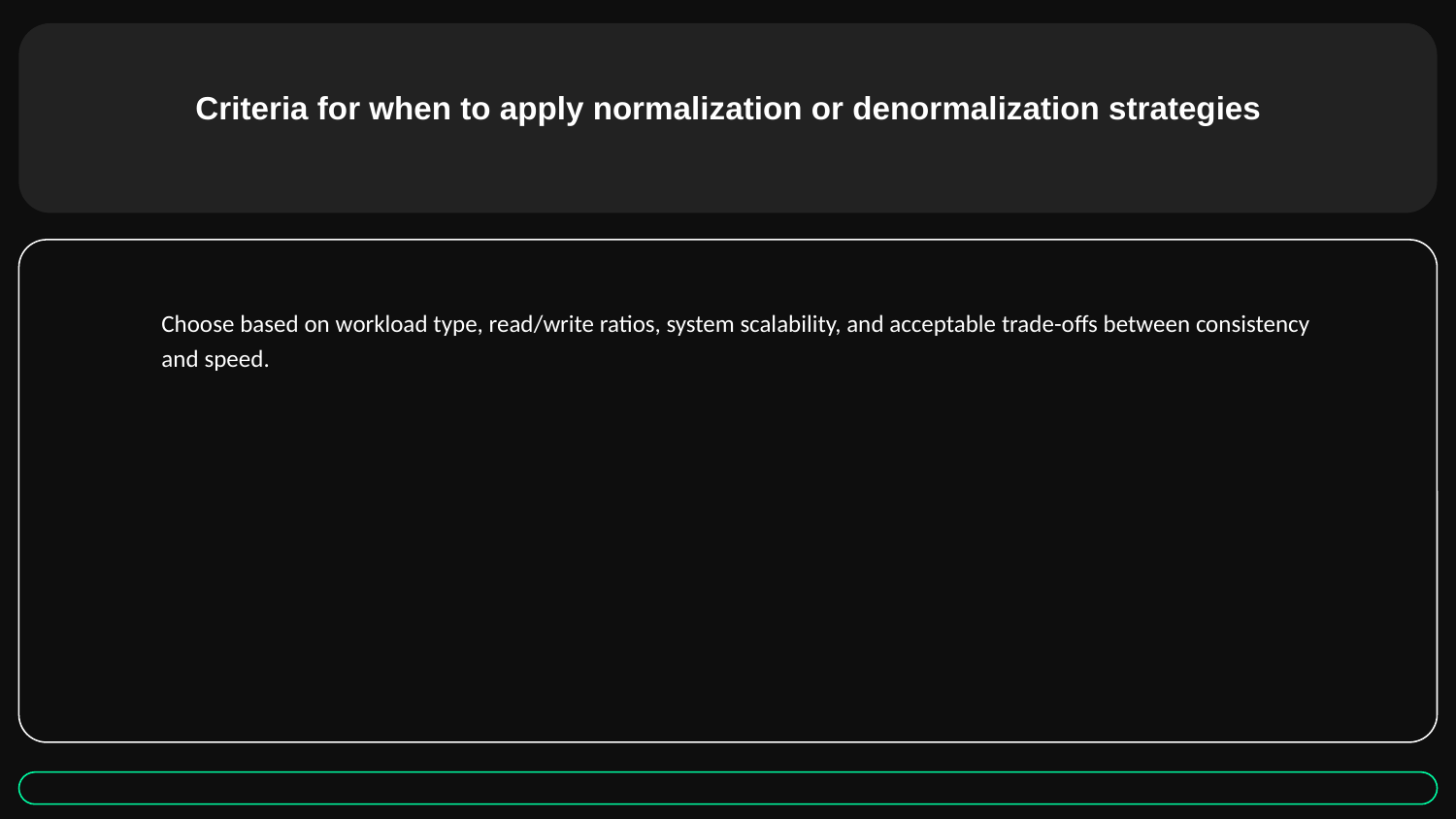

# Criteria for when to apply normalization or denormalization strategies

Choose based on workload type, read/write ratios, system scalability, and acceptable trade-offs between consistency and speed.